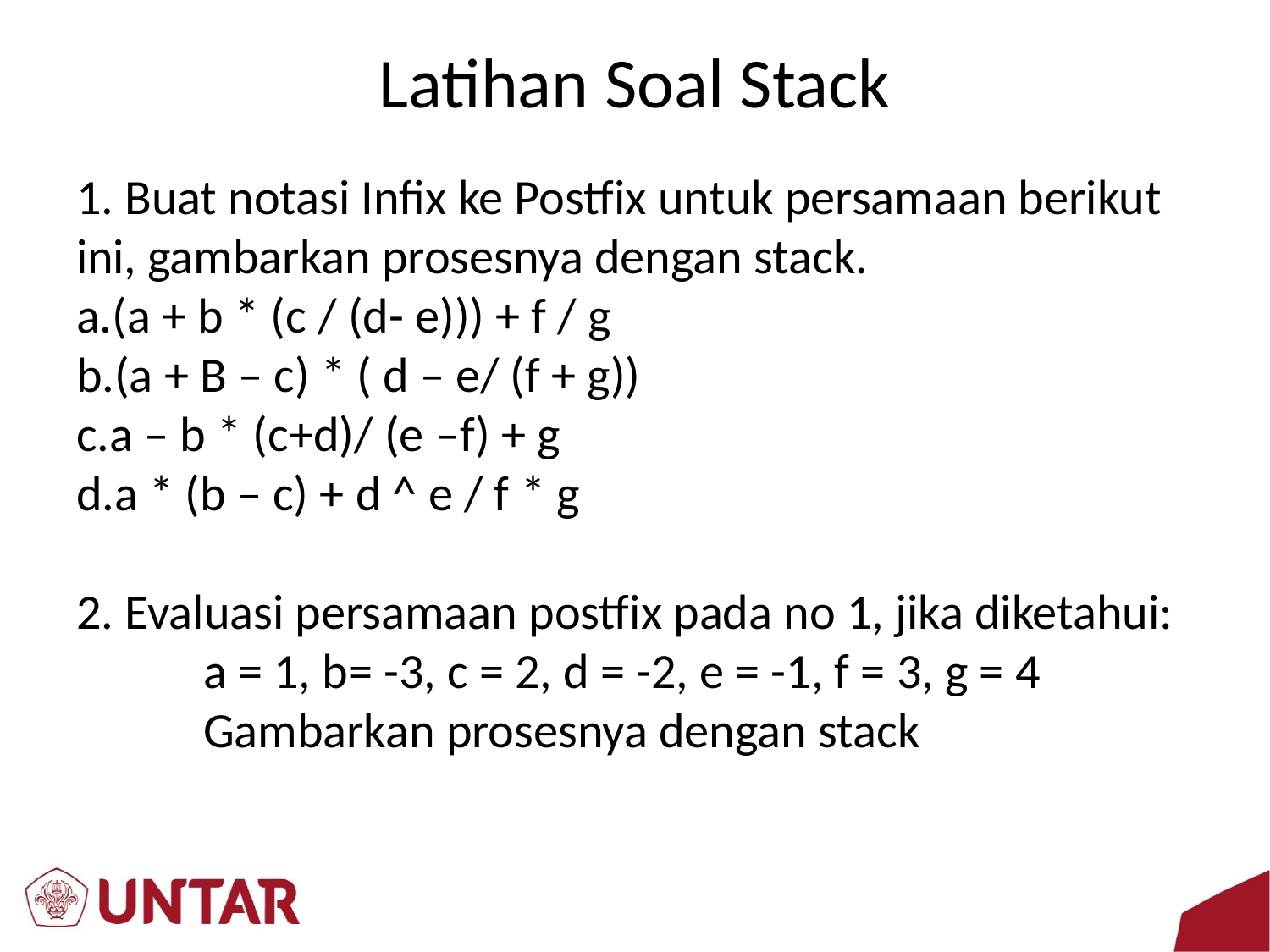

# Latihan Soal Stack
1. Buat notasi Infix ke Postfix untuk persamaan berikut ini, gambarkan prosesnya dengan stack.
(a + b * (c / (d- e))) + f / g
(a + B – c) * ( d – e/ (f + g))
a – b * (c+d)/ (e –f) + g
a * (b – c) + d ^ e / f * g

2. Evaluasi persamaan postfix pada no 1, jika diketahui:
	a = 1, b= -3, c = 2, d = -2, e = -1, f = 3, g = 4
	Gambarkan prosesnya dengan stack